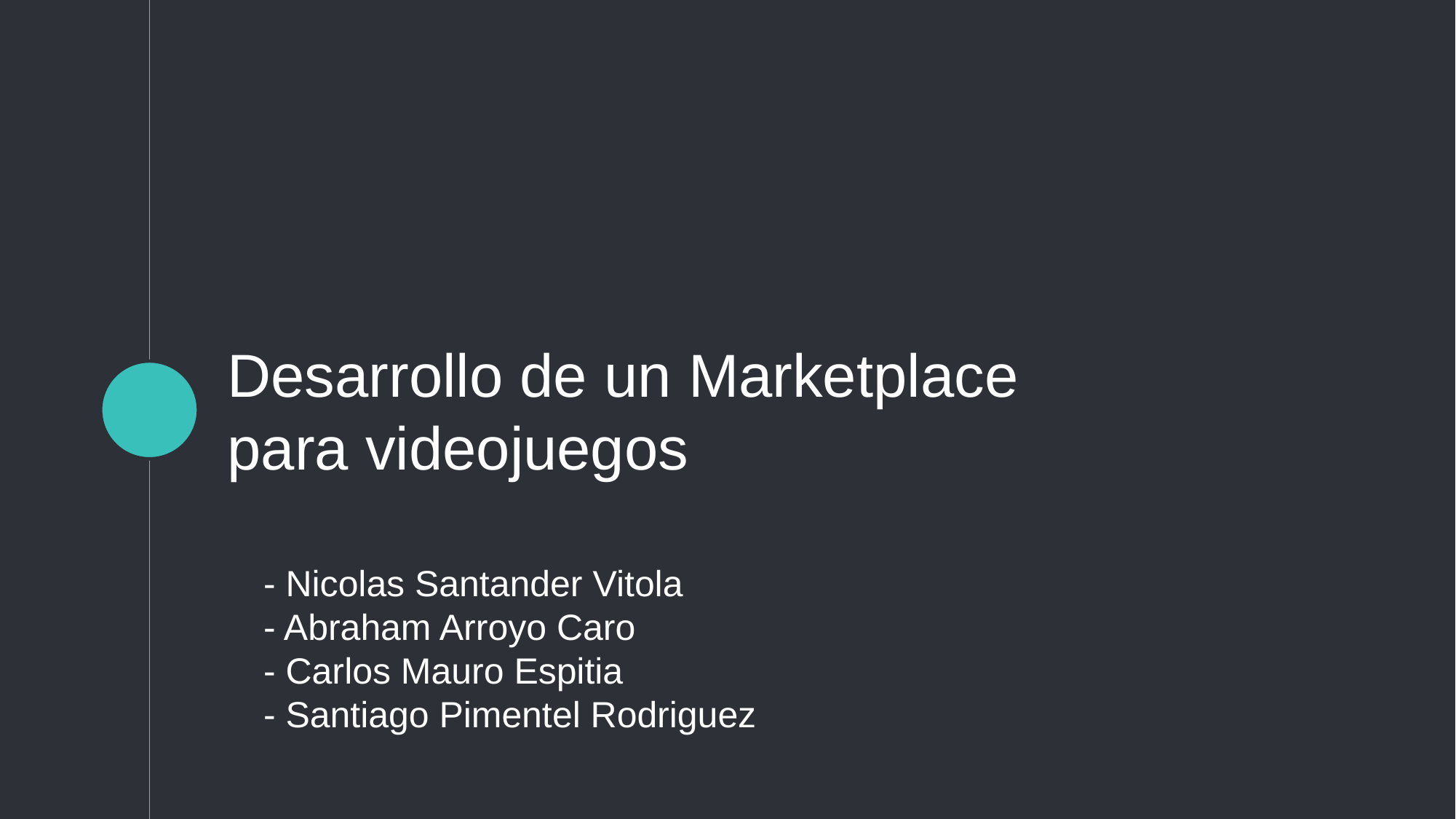

# Desarrollo de un Marketplace para videojuegos
- Nicolas Santander Vitola
- Abraham Arroyo Caro
- Carlos Mauro Espitia
- Santiago Pimentel Rodriguez